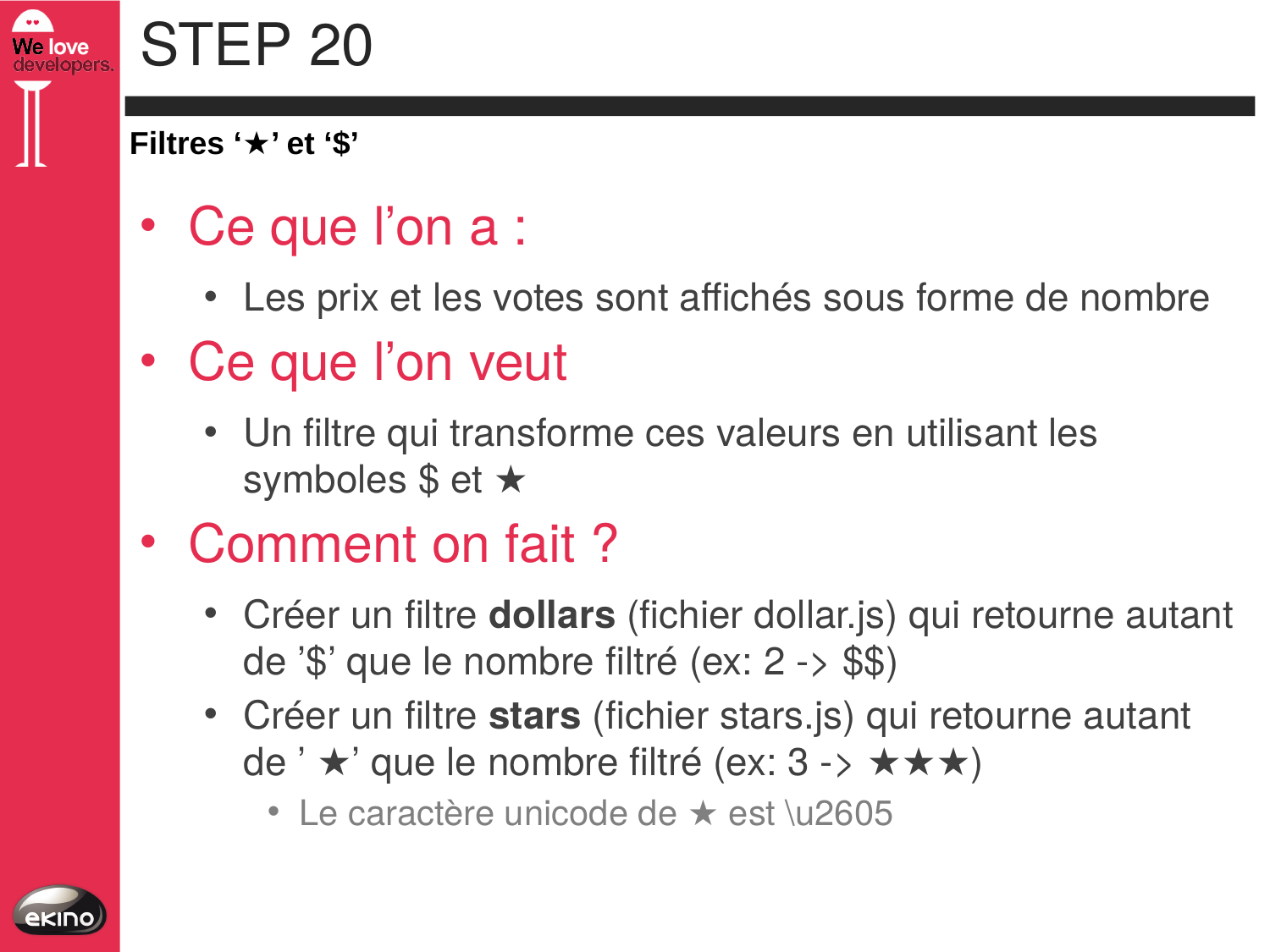

# Step 20
Filtres ‘★’ et ‘$’

Ce que l’on a :
Les prix et les votes sont affichés sous forme de nombre
Ce que l’on veut
Un filtre qui transforme ces valeurs en utilisant les symboles $ et ★
Comment on fait ?
Créer un filtre dollars (fichier dollar.js) qui retourne autant de ’$’ que le nombre filtré (ex: 2 -> $$)
Créer un filtre stars (fichier stars.js) qui retourne autant de ’ ★’ que le nombre filtré (ex: 3 -> ★★★)
Le caractère unicode de ★ est \u2605